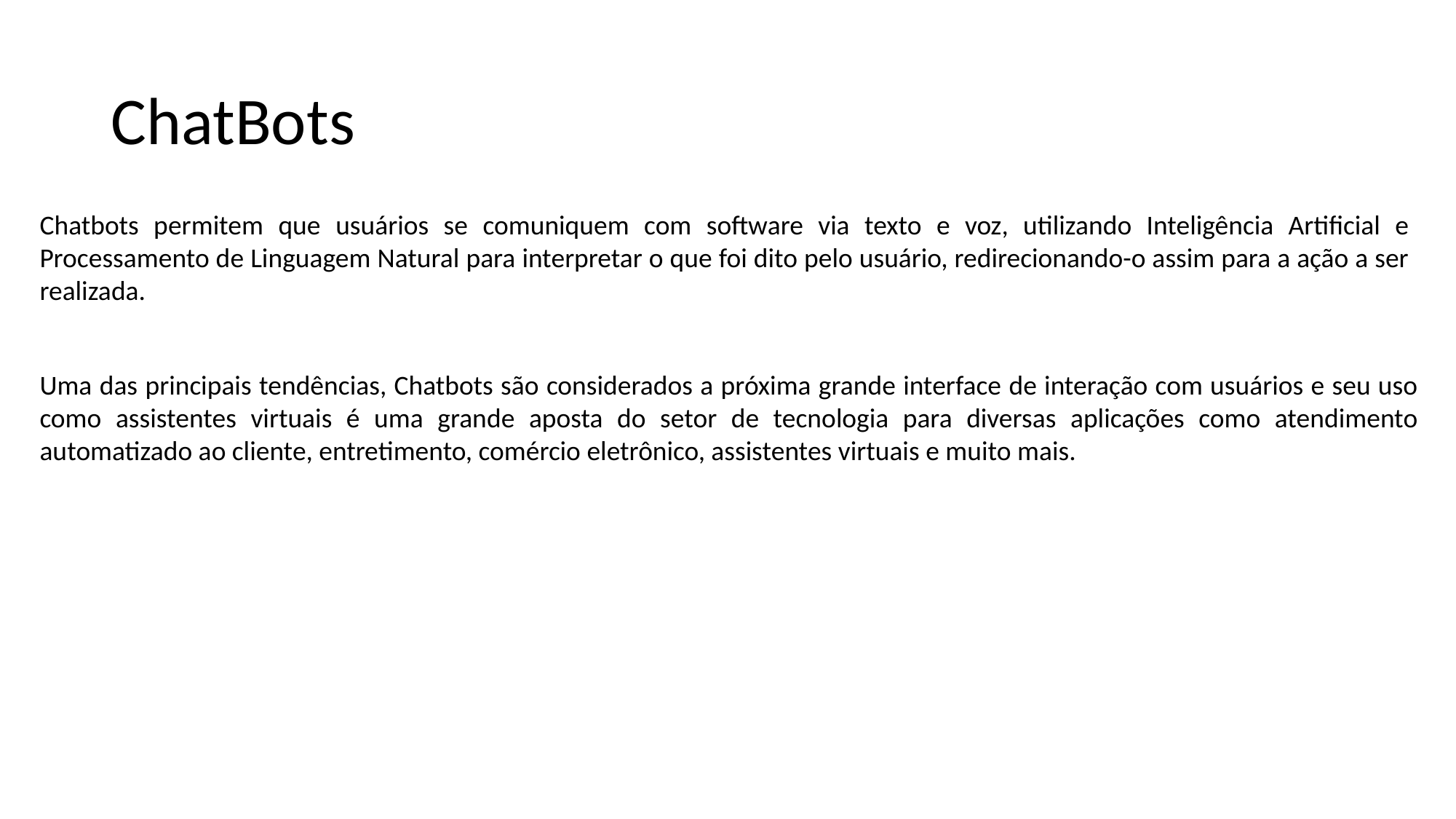

# ChatBots
Chatbots permitem que usuários se comuniquem com software via texto e voz, utilizando Inteligência Artificial e Processamento de Linguagem Natural para interpretar o que foi dito pelo usuário, redirecionando-o assim para a ação a ser realizada.
Uma das principais tendências, Chatbots são considerados a próxima grande interface de interação com usuários e seu uso como assistentes virtuais é uma grande aposta do setor de tecnologia para diversas aplicações como atendimento automatizado ao cliente, entretimento, comércio eletrônico, assistentes virtuais e muito mais.